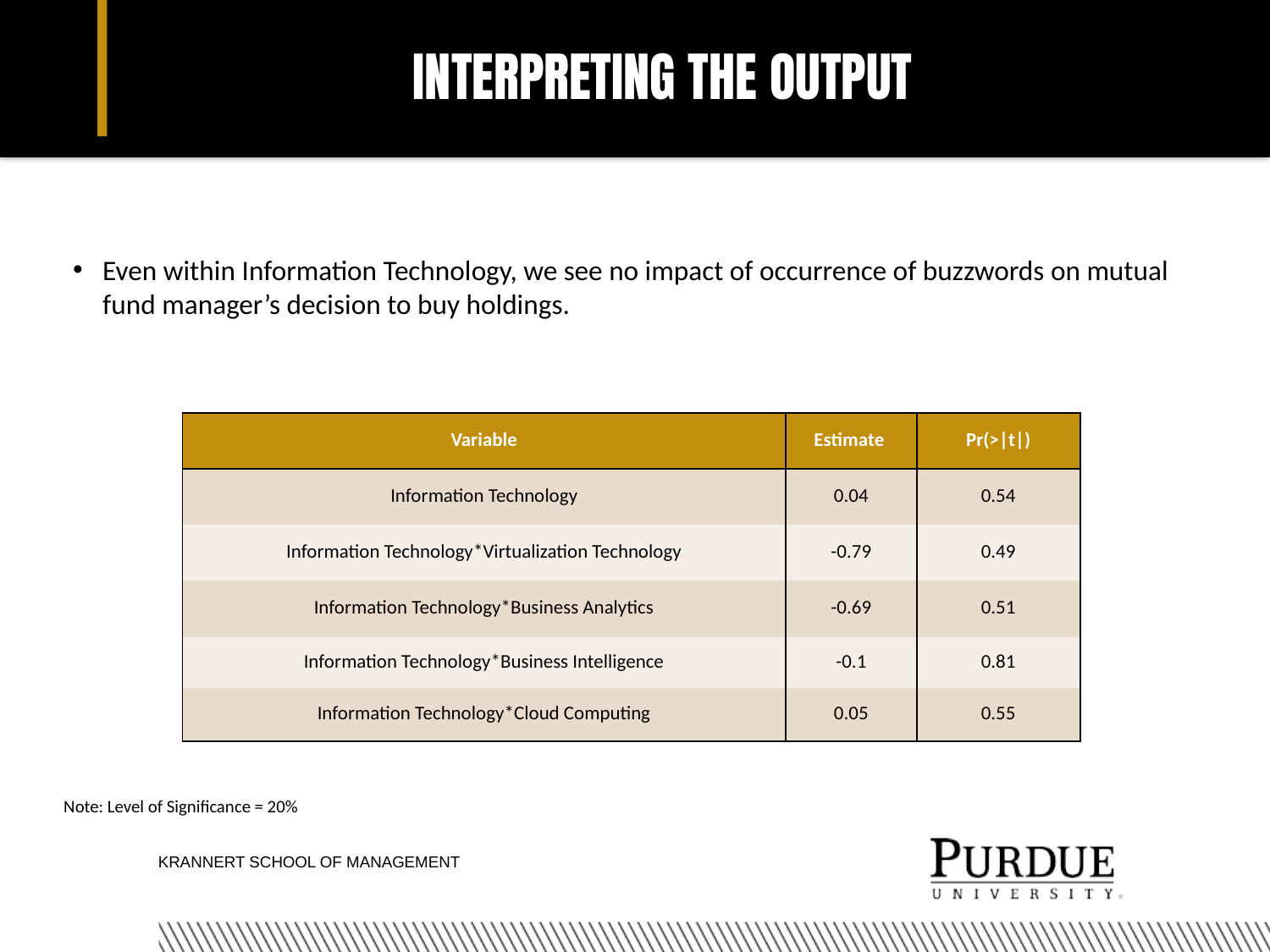

# INTERPRETING THE OUTPUT

Even within Information Technology, we see no impact of occurrence of buzzwords on mutual fund manager’s decision to buy holdings.

| Variable | Estimate | Pr(>|t|) |
| --- | --- | --- |
| Information Technology | 0.04 | 0.54 |
| Information Technology\*Virtualization Technology | -0.79 | 0.49 |
| Information Technology\*Business Analytics | -0.69 | 0.51 |
| Information Technology\*Business Intelligence | -0.1 | 0.81 |
| Information Technology\*Cloud Computing | 0.05 | 0.55 |
Note: Level of Significance = 20%
KRANNERT SCHOOL OF MANAGEMENT